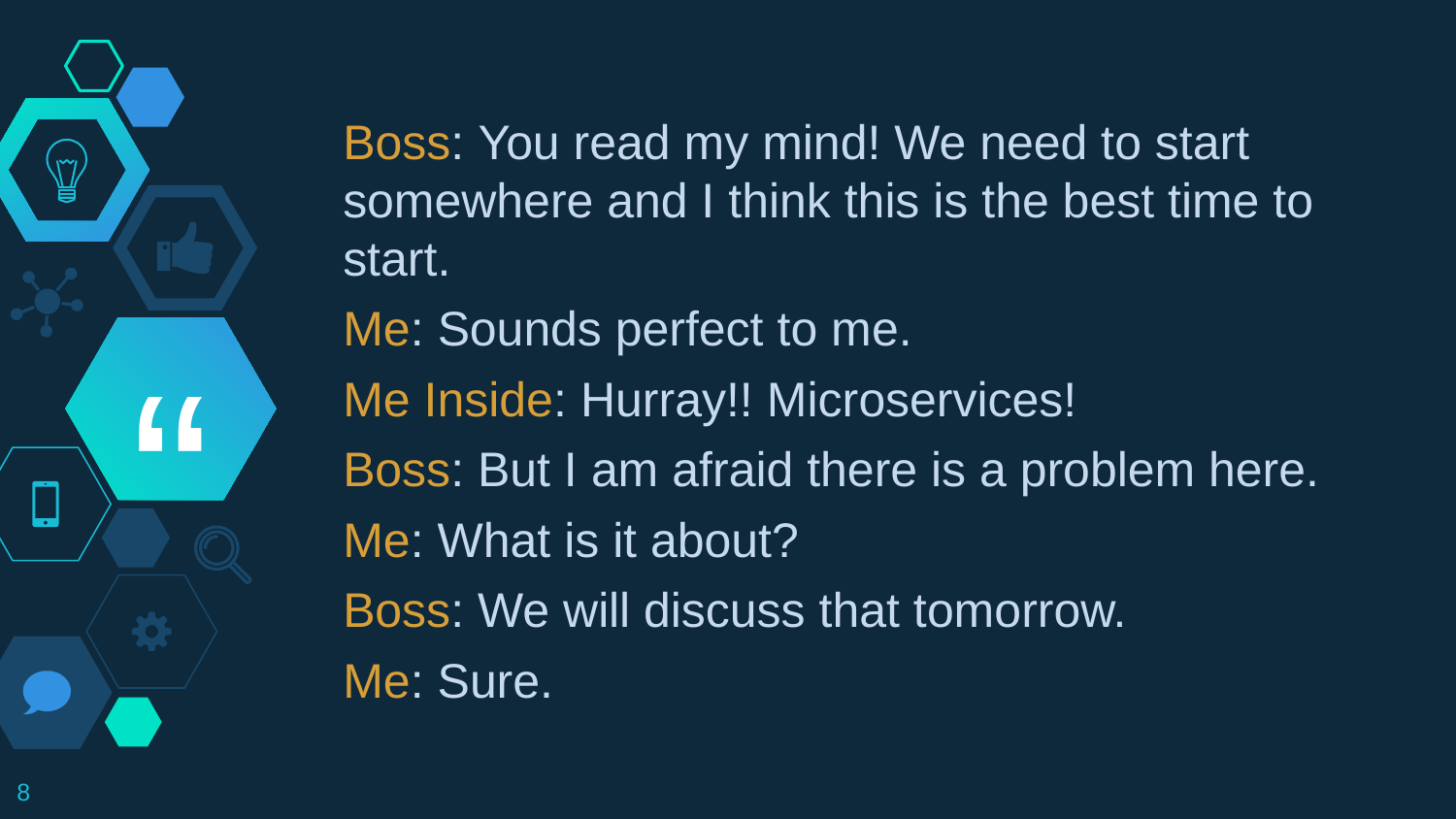

Boss: You read my mind! We need to start somewhere and I think this is the best time to start.
Me: Sounds perfect to me.
Me Inside: Hurray!! Microservices!
Boss: But I am afraid there is a problem here.
Me: What is it about?
Boss: We will discuss that tomorrow.
Me: Sure.
8